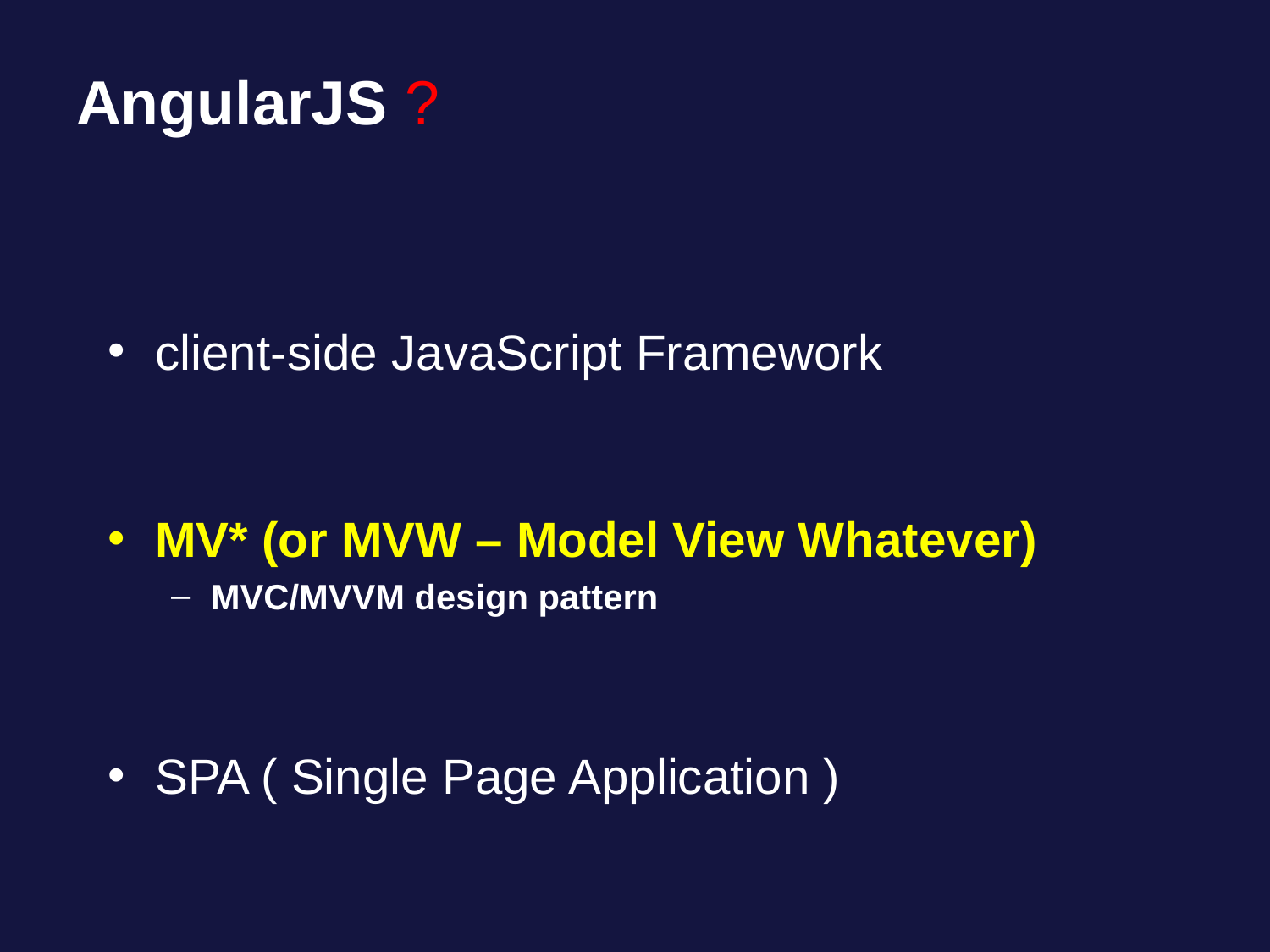

# AngularJS ?
client-side JavaScript Framework
MV* (or MVW – Model View Whatever)
MVC/MVVM design pattern
SPA ( Single Page Application )